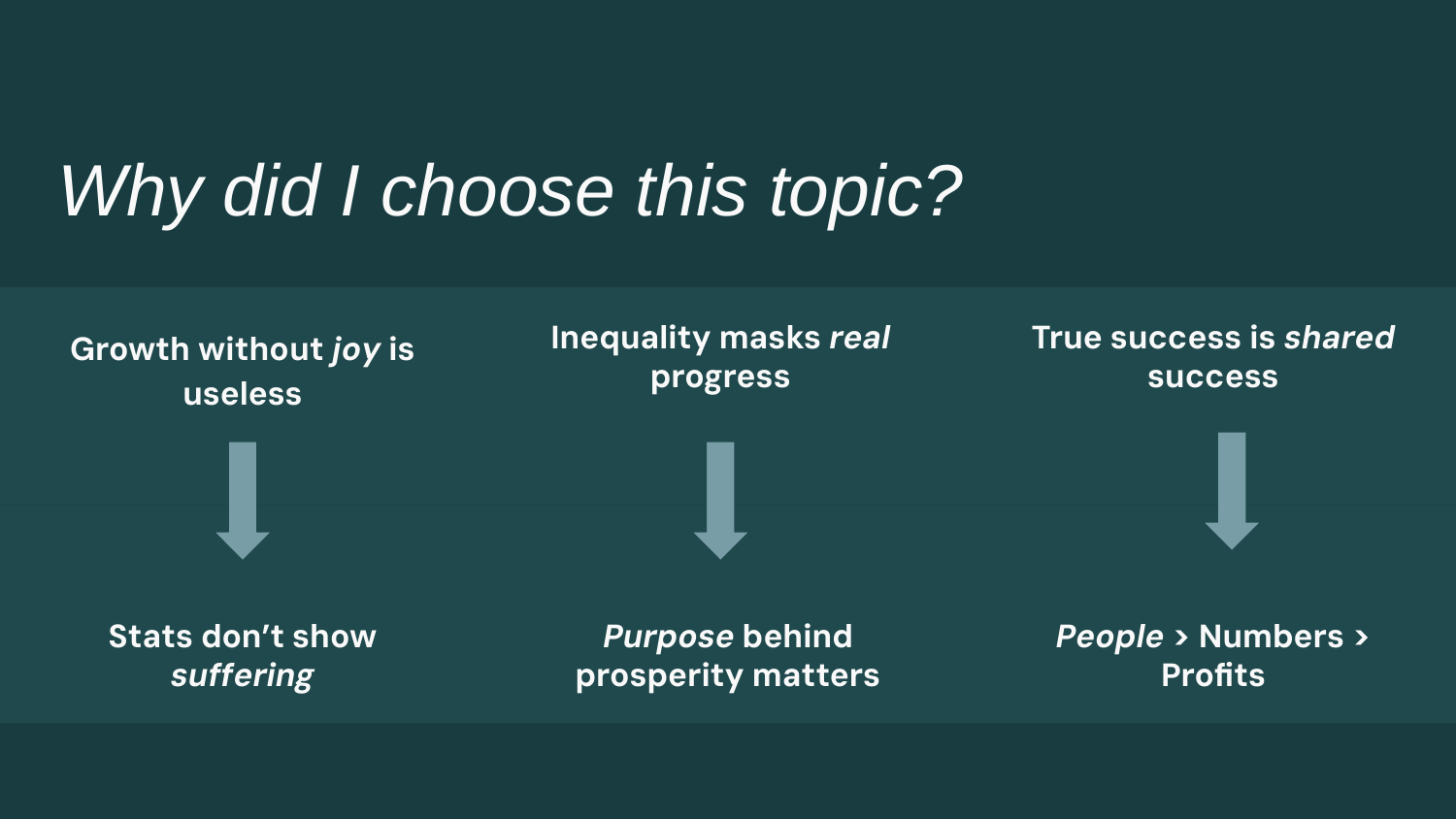

# Why did I choose this topic?

Inequality masks real progress

True success is shared success

Growth without joy is useless

Stats don’t show suffering

Purpose behind prosperity matters

People > Numbers > Profits